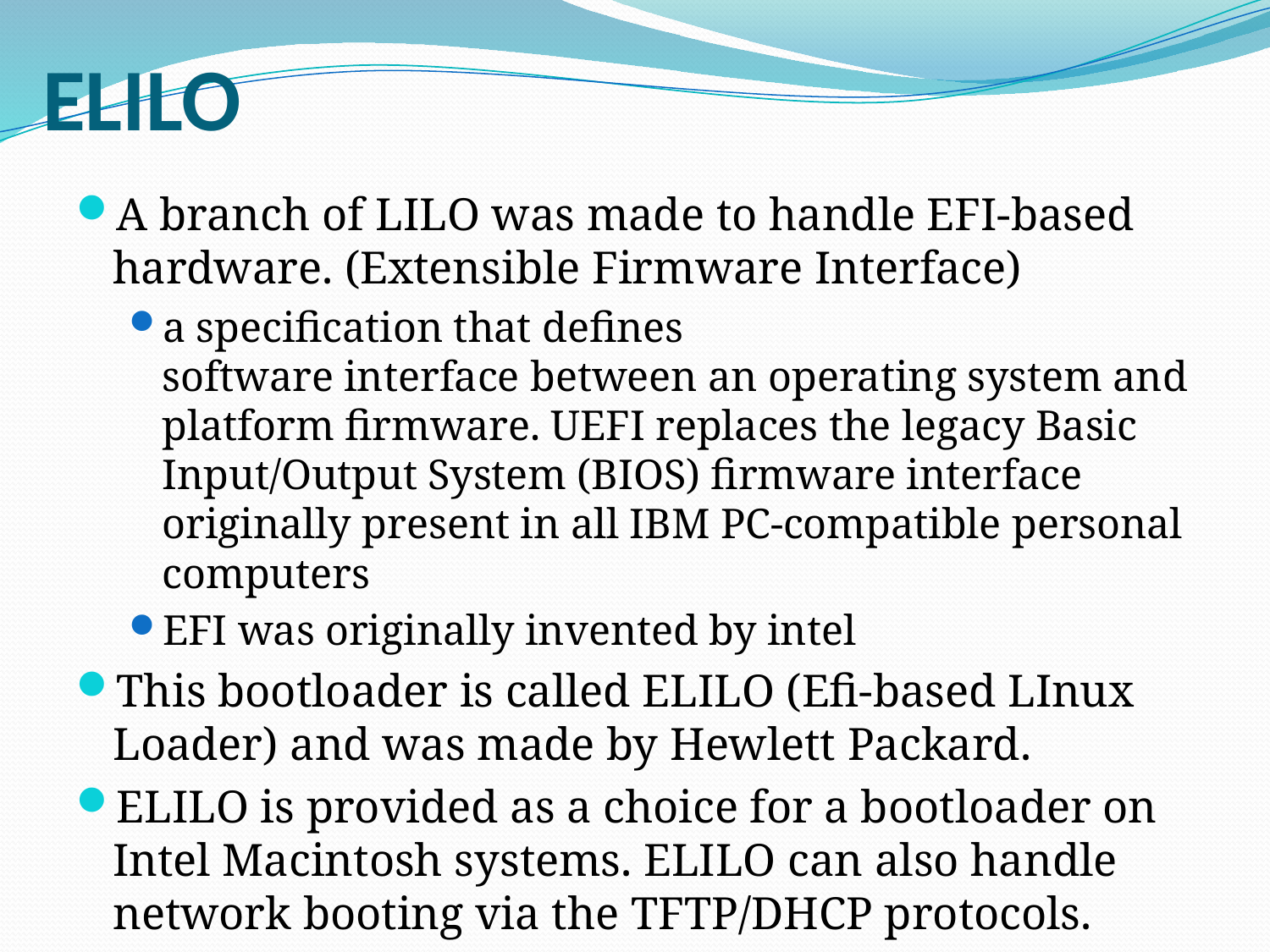

# ELILO
A branch of LILO was made to handle EFI-based hardware. (Extensible Firmware Interface)
a specification that defines  software interface between an operating system and platform firmware. UEFI replaces the legacy Basic Input/Output System (BIOS) firmware interface originally present in all IBM PC-compatible personal computers
EFI was originally invented by intel
This bootloader is called ELILO (Efi-based LInux Loader) and was made by Hewlett Packard.
ELILO is provided as a choice for a bootloader on Intel Macintosh systems. ELILO can also handle network booting via the TFTP/DHCP protocols.